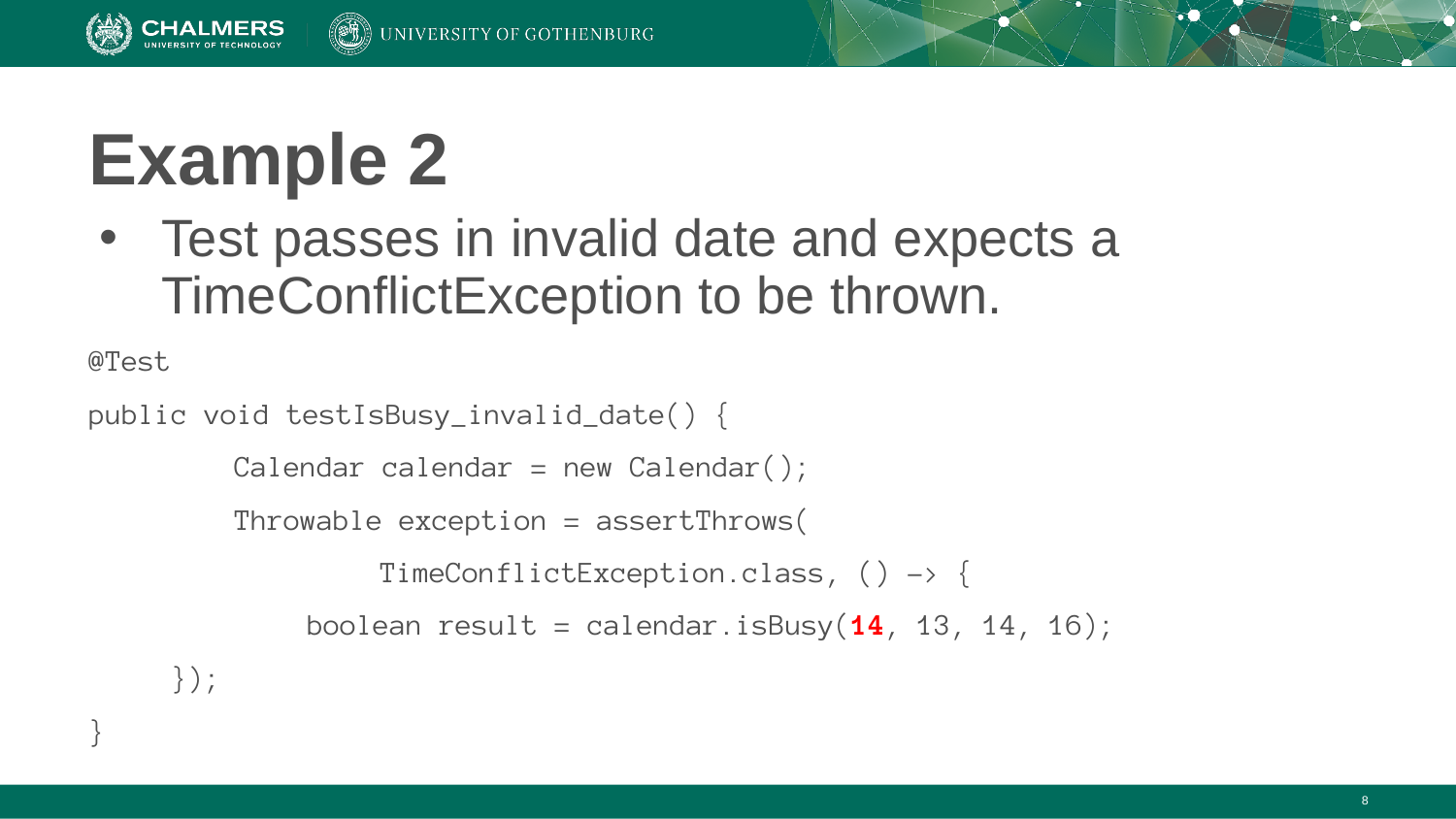

# Example 2
Test passes in invalid date and expects a TimeConflictException to be thrown.
@Test
public void testIsBusy_invalid_date() {
	Calendar calendar = new Calendar();
	Throwable exception = assertThrows(
		TimeConflictException.class, () -> {
boolean result = calendar.isBusy(14, 13, 14, 16);
     });
}

8